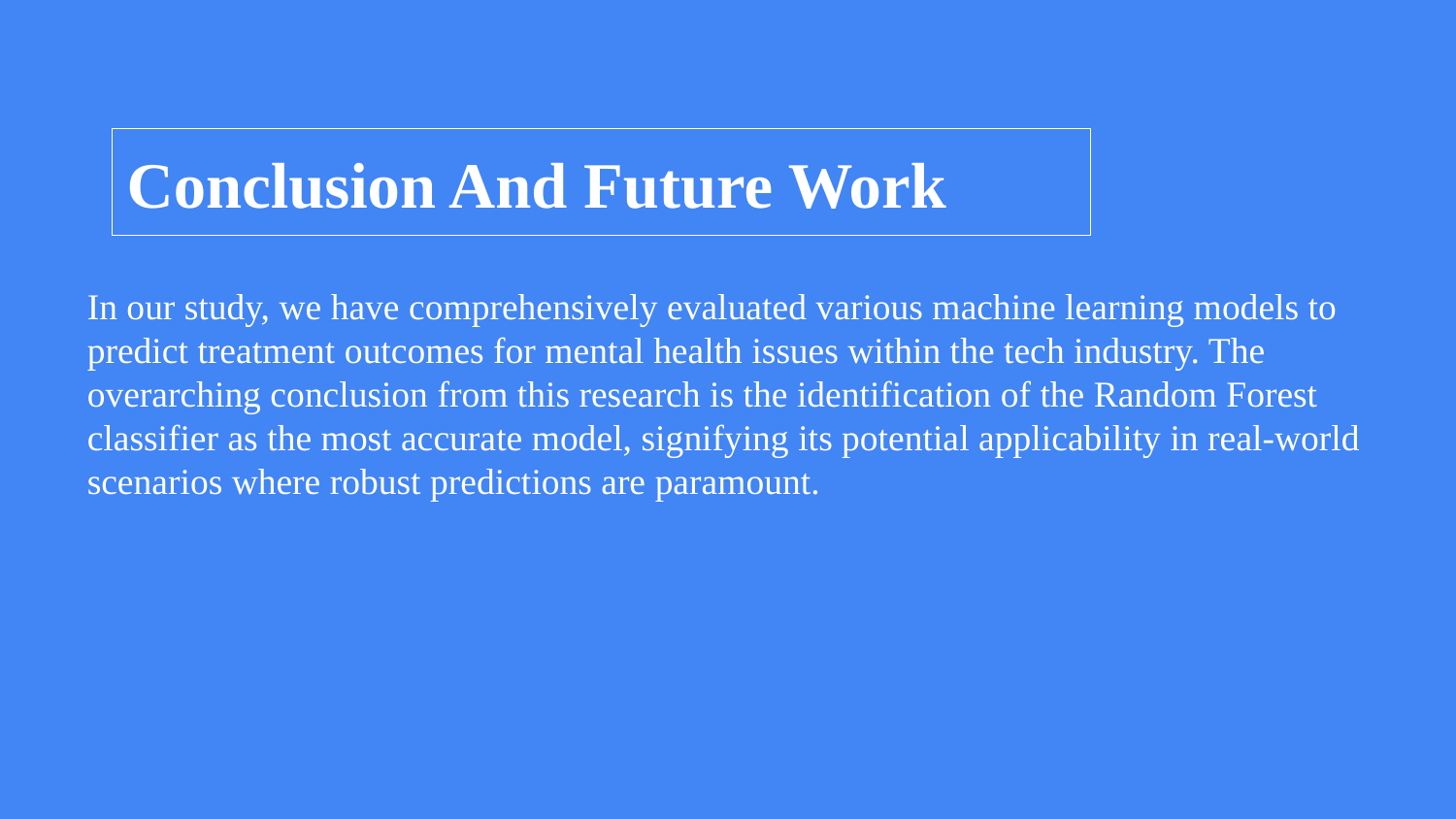

Conclusion And Future Work
In our study, we have comprehensively evaluated various machine learning models to predict treatment outcomes for mental health issues within the tech industry. The overarching conclusion from this research is the identification of the Random Forest classifier as the most accurate model, signifying its potential applicability in real-world scenarios where robust predictions are paramount.